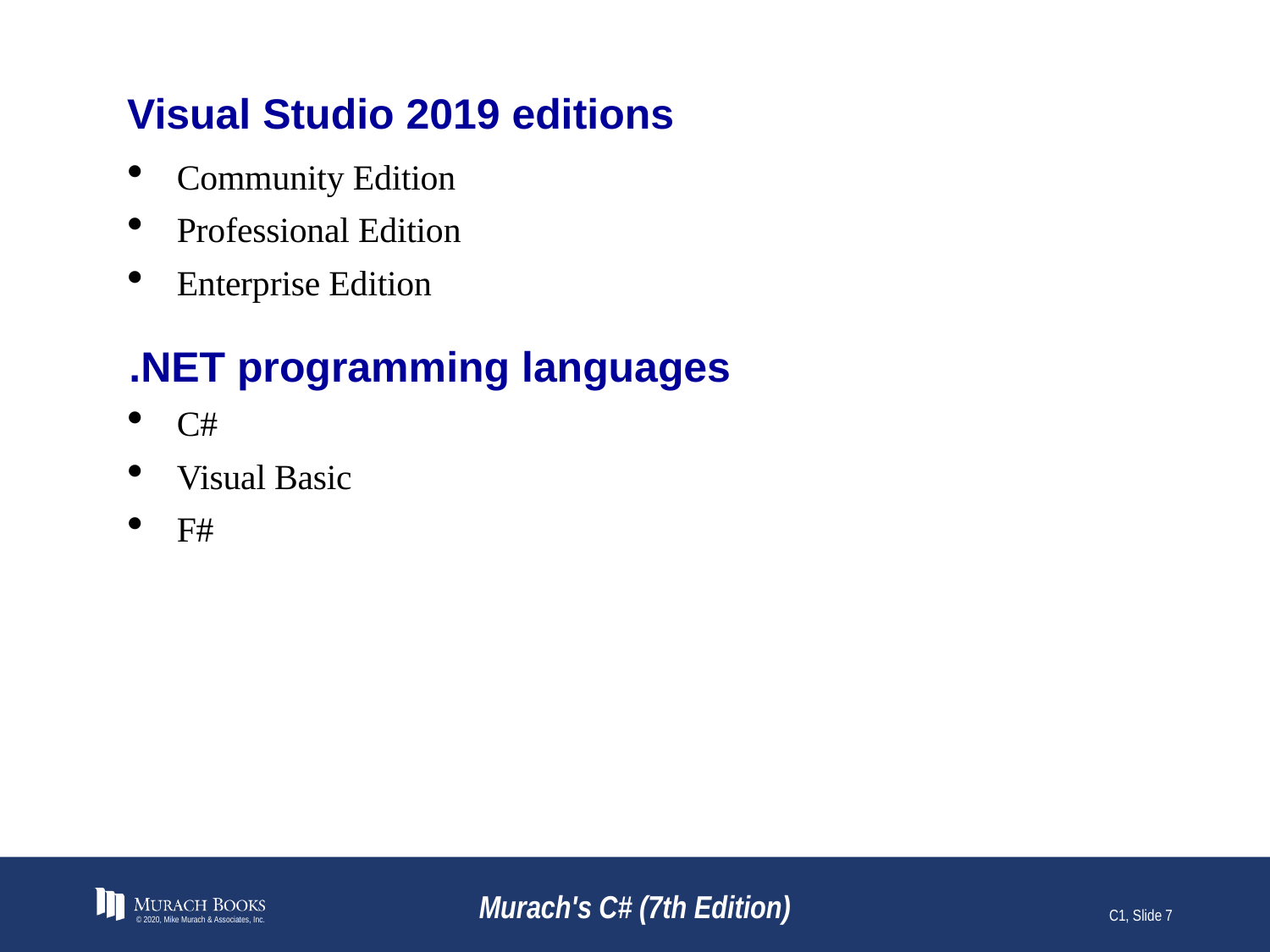

# Visual Studio 2019 editions
Community Edition
Professional Edition
Enterprise Edition
.NET programming languages
C#
Visual Basic
F#

© 2020, Mike Murach & Associates, Inc.
Murach's C# (7th Edition)

C1, Slide 7